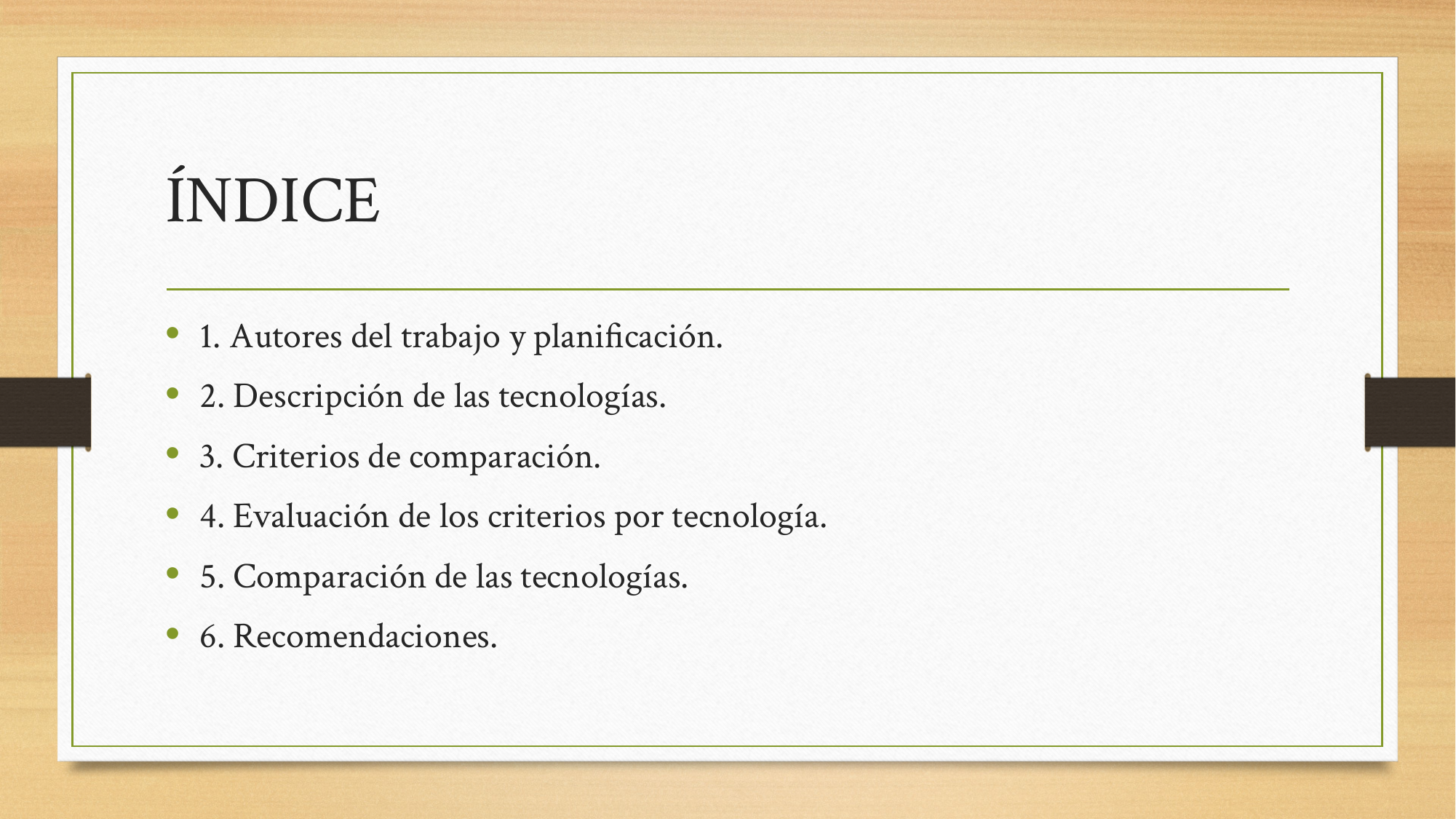

# ÍNDICE
1. Autores del trabajo y planificación.
2. Descripción de las tecnologías.
3. Criterios de comparación.
4. Evaluación de los criterios por tecnología.
5. Comparación de las tecnologías.
6. Recomendaciones.